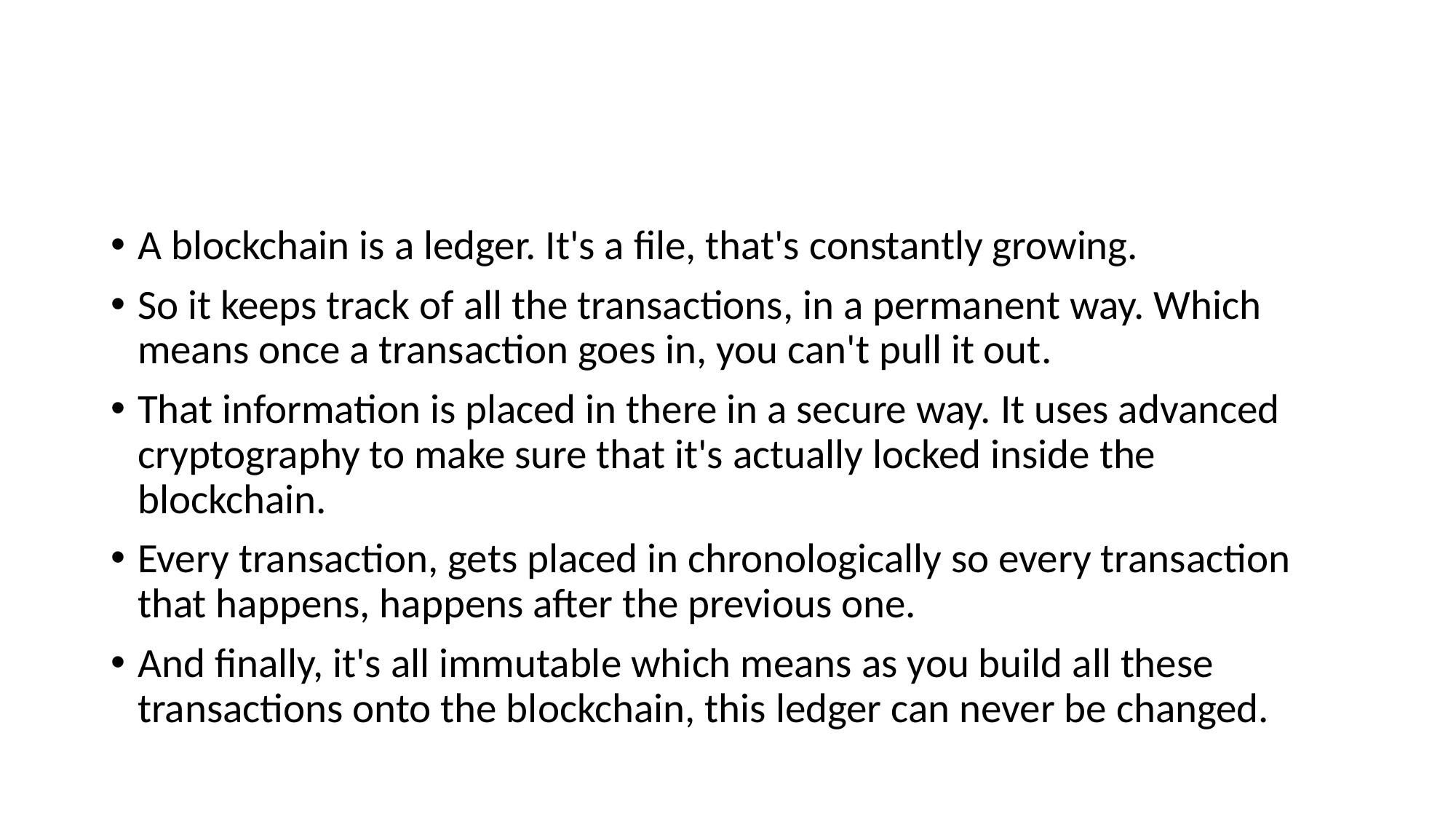

#
A blockchain is a ledger. It's a file, that's constantly growing.
So it keeps track of all the transactions, in a permanent way. Which means once a transaction goes in, you can't pull it out.
That information is placed in there in a secure way. It uses advanced cryptography to make sure that it's actually locked inside the blockchain.
Every transaction, gets placed in chronologically so every transaction that happens, happens after the previous one.
And finally, it's all immutable which means as you build all these transactions onto the blockchain, this ledger can never be changed.